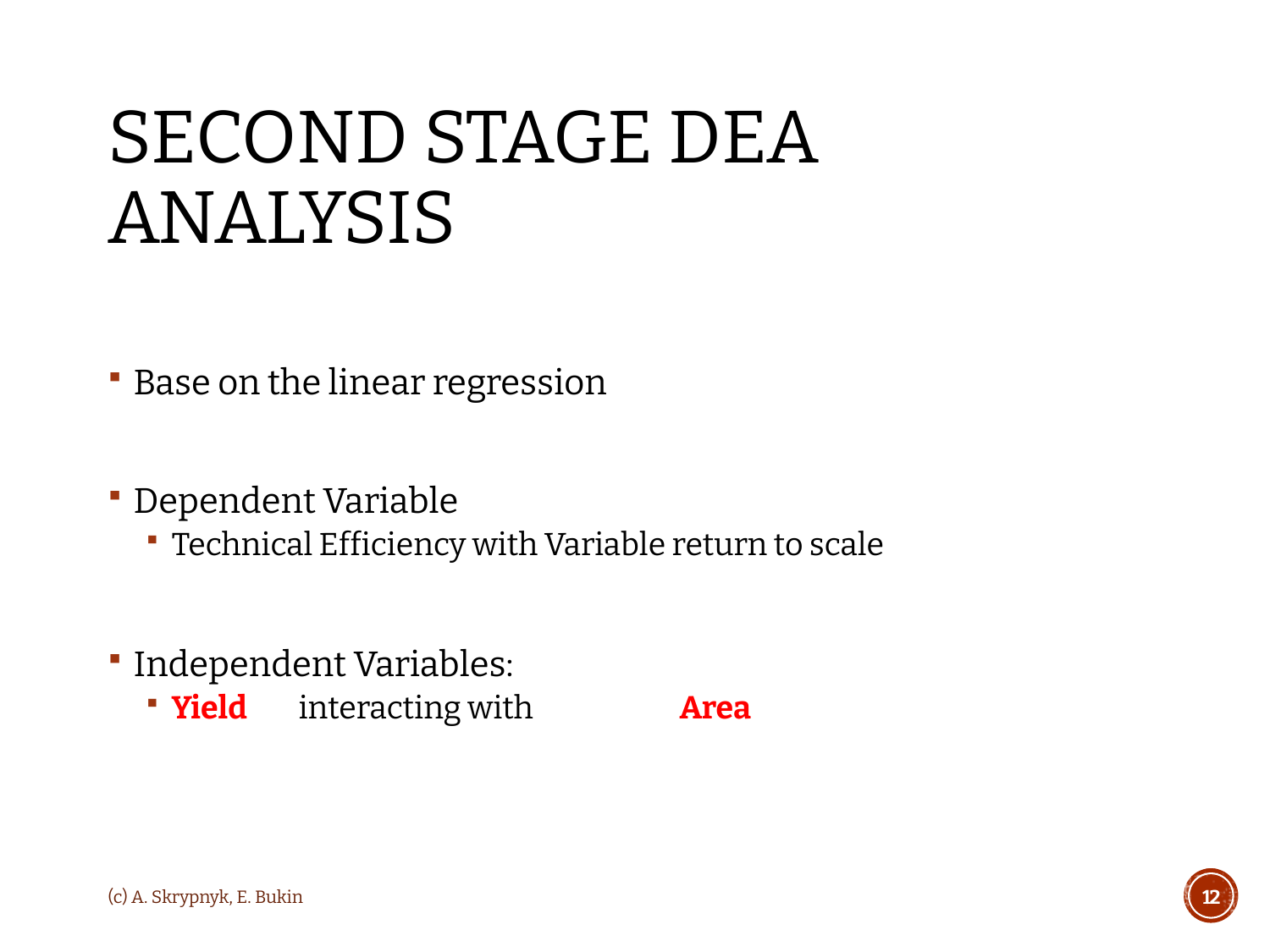

# Second stage DEA analysis

Base on the linear regression

Dependent Variable
Technical Efficiency with Variable return to scale

Independent Variables:
Yield 	interacting with 		Area
(c) A. Skrypnyk, E. Bukin
12